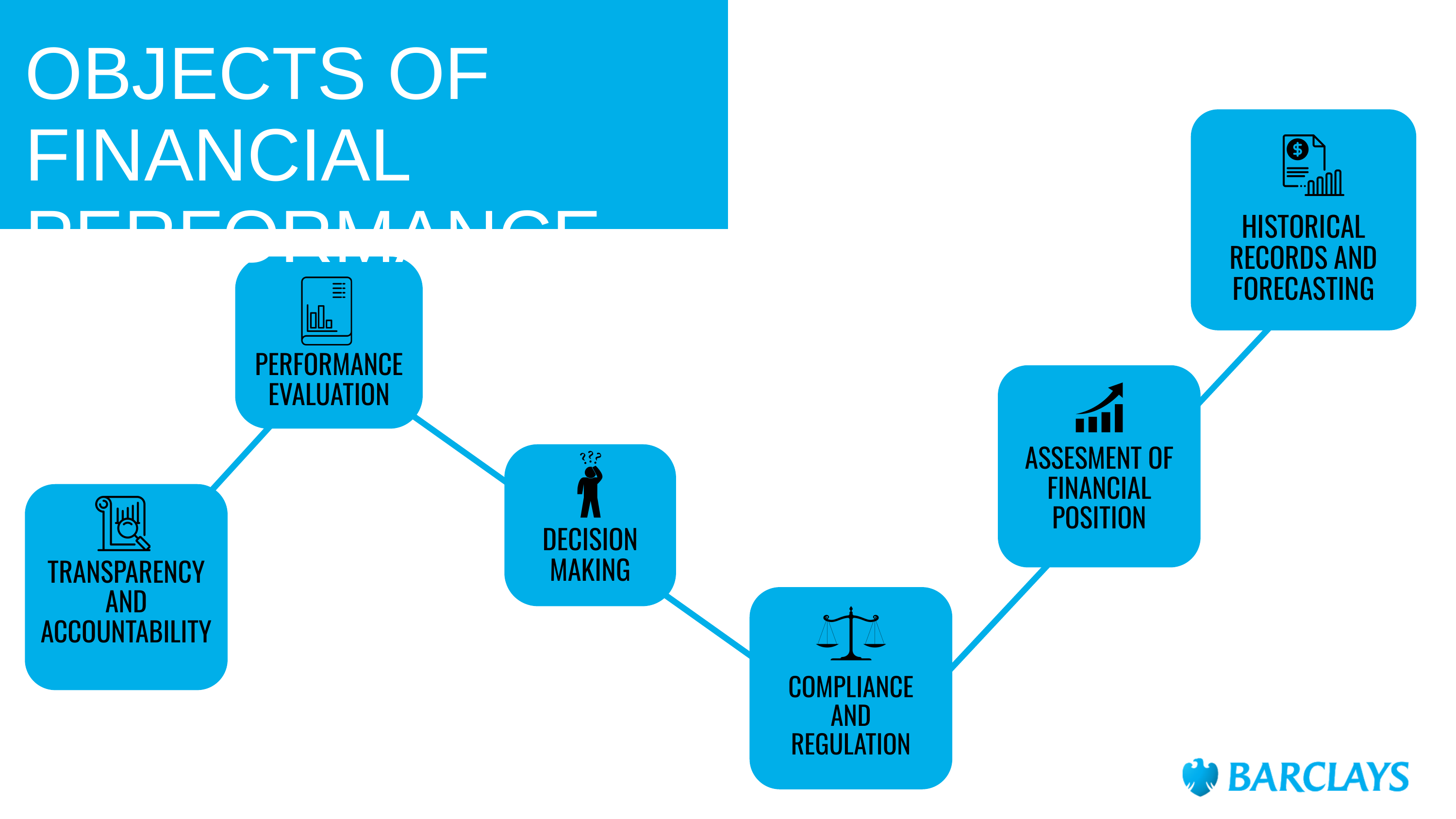

OBJECTS OF FINANCIAL PERFORMANCE

HISTORICAL
RECORDS AND
FORECASTING

PERFORMANCE
EVALUATION

ASSESMENT OF FINANCIAL
POSITION

DECISION
MAKING
TRANSPARENCY
AND
ACCOUNTABILITY

COMPLIANCE
AND
REGULATION